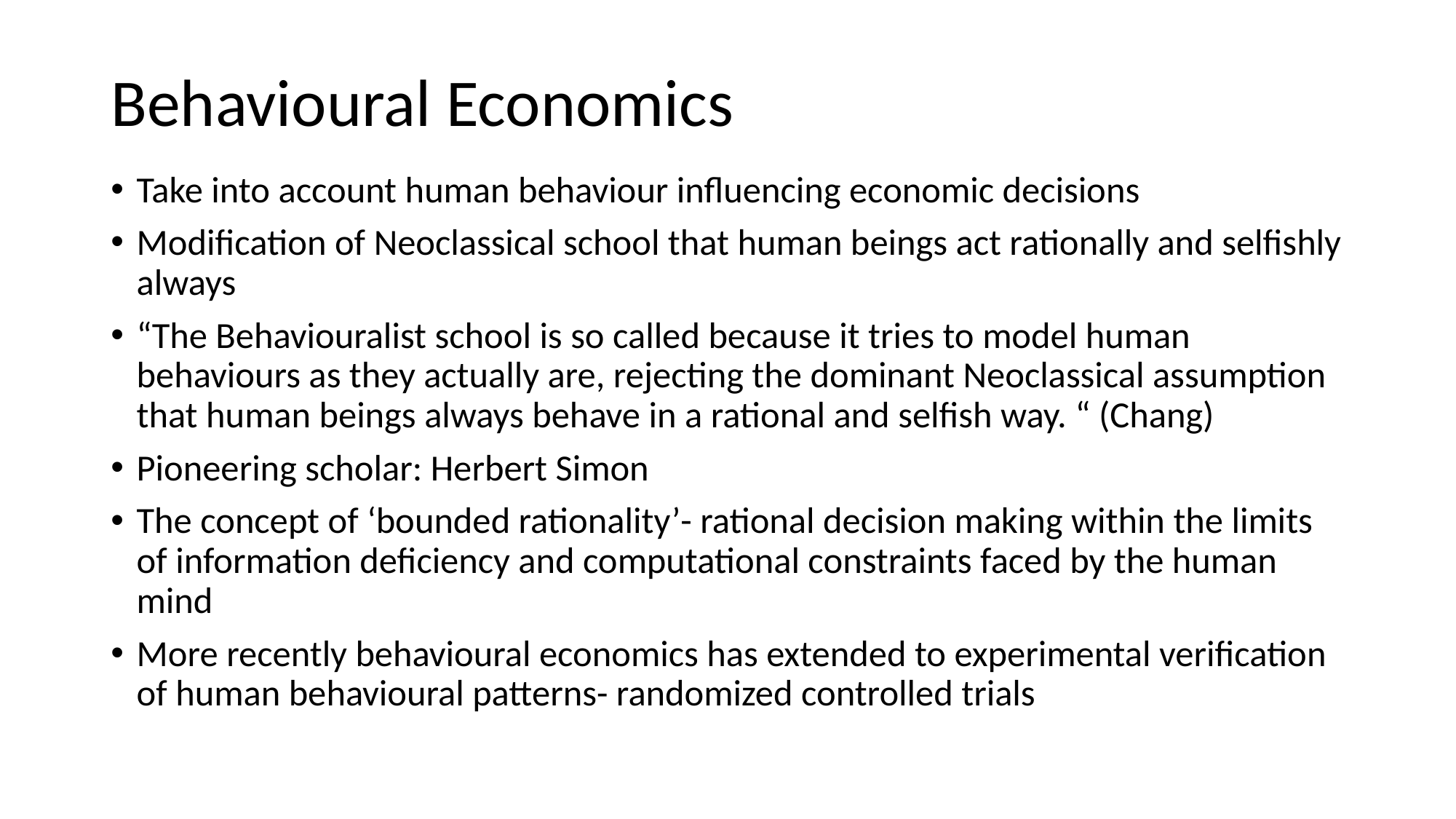

# Behavioural Economics
Take into account human behaviour influencing economic decisions
Modification of Neoclassical school that human beings act rationally and selfishly always
“The Behaviouralist school is so called because it tries to model human behaviours as they actually are, rejecting the dominant Neoclassical assumption that human beings always behave in a rational and selfish way. “ (Chang)
Pioneering scholar: Herbert Simon
The concept of ‘bounded rationality’- rational decision making within the limits of information deficiency and computational constraints faced by the human mind
More recently behavioural economics has extended to experimental verification of human behavioural patterns- randomized controlled trials